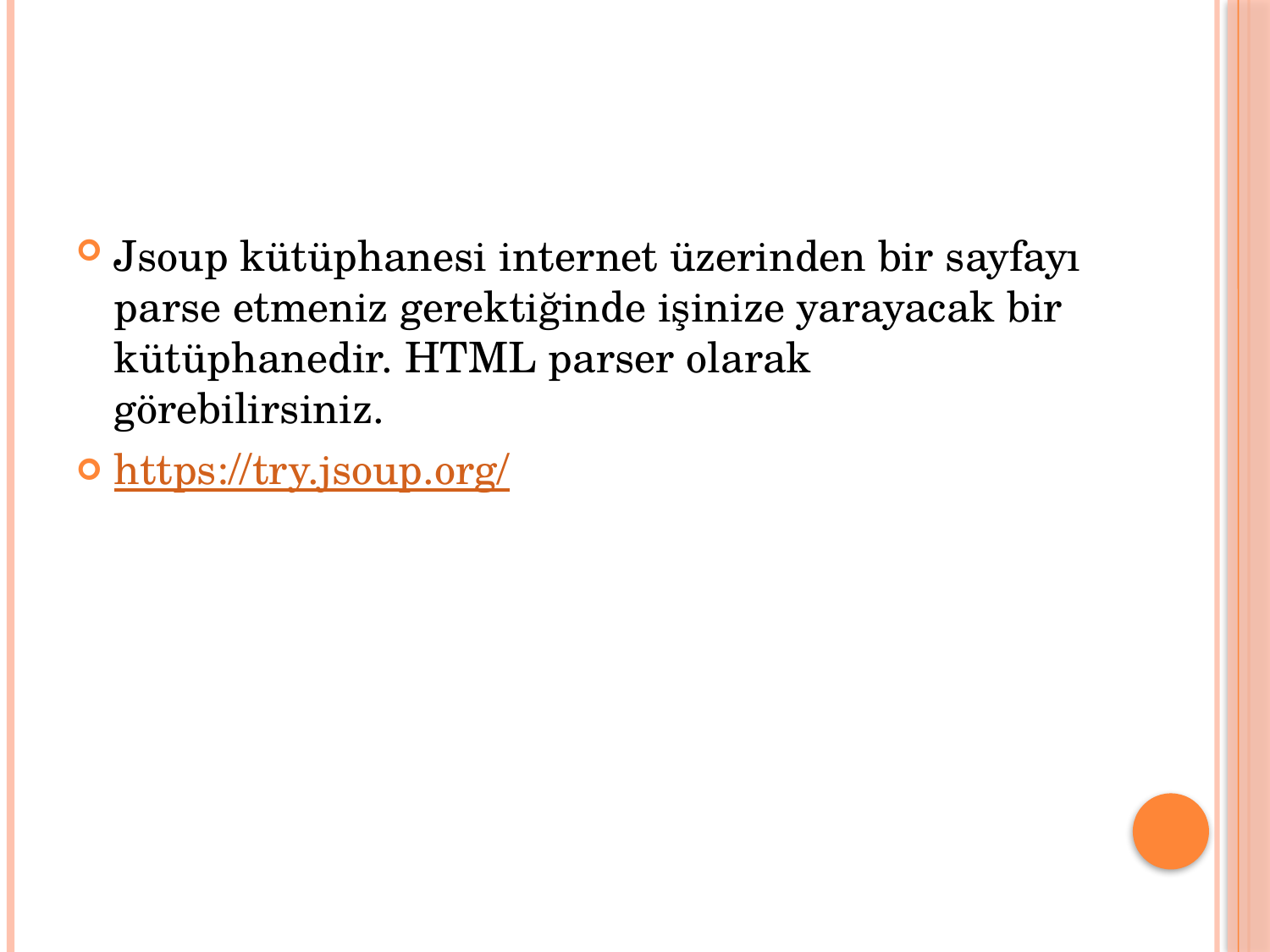

#
Jsoup kütüphanesi internet üzerinden bir sayfayı parse etmeniz gerektiğinde işinize yarayacak bir kütüphanedir. HTML parser olarak görebilirsiniz.
https://try.jsoup.org/